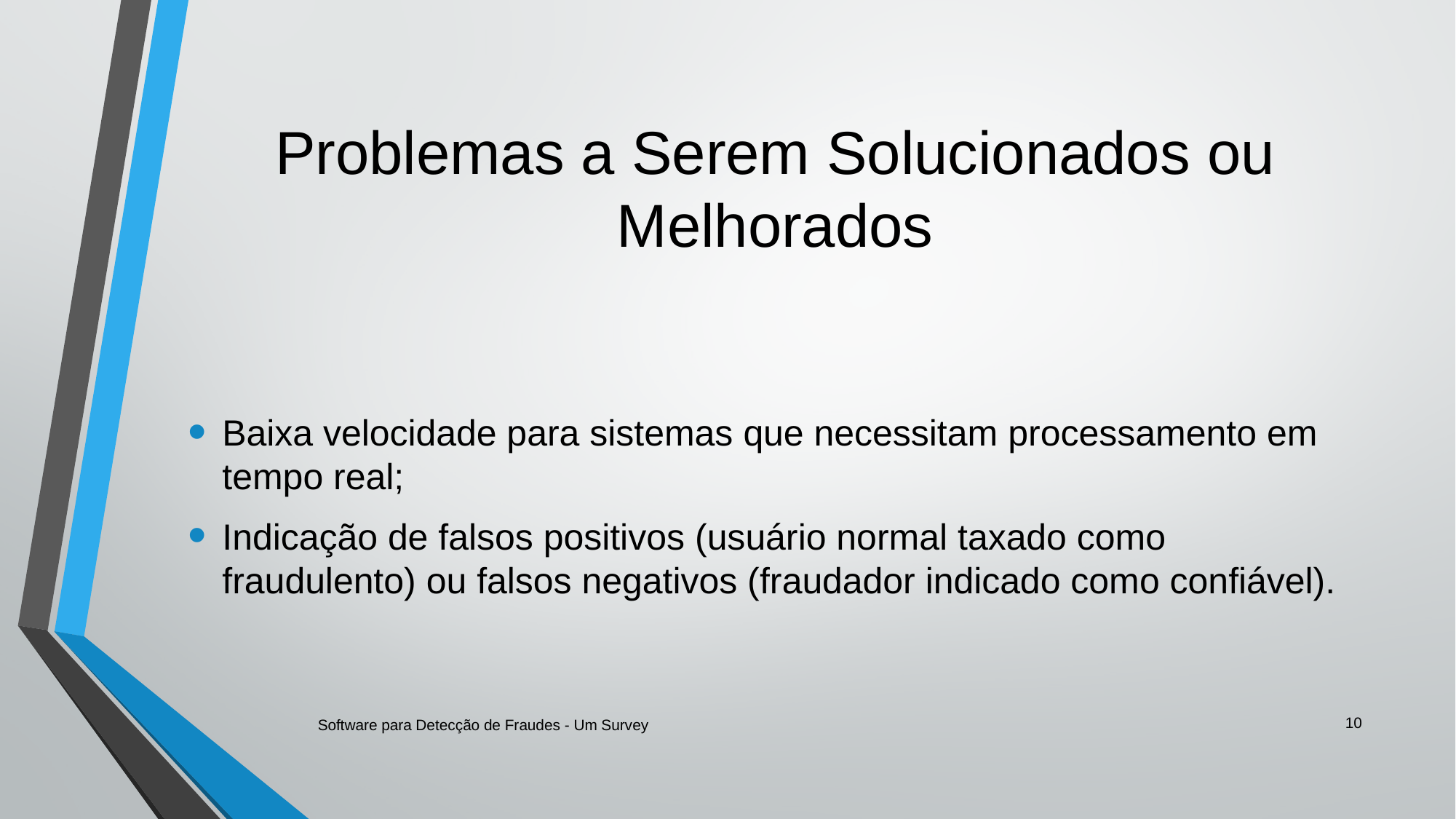

# Problemas a Serem Solucionados ou Melhorados
Baixa velocidade para sistemas que necessitam processamento em tempo real;
Indicação de falsos positivos (usuário normal taxado como fraudulento) ou falsos negativos (fraudador indicado como confiável).
10
Software para Detecção de Fraudes - Um Survey